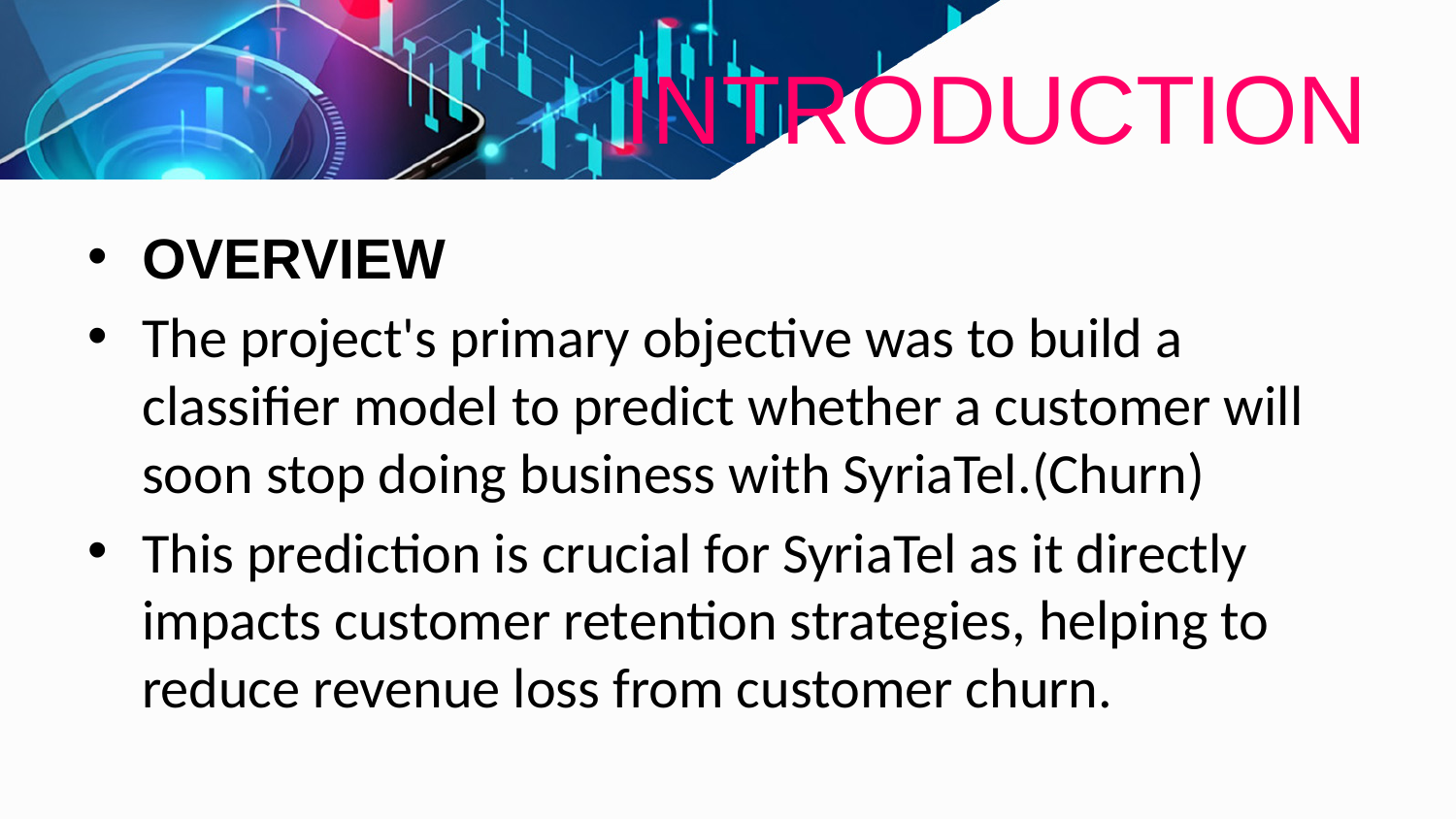

# INTRODUCTION
OVERVIEW
The project's primary objective was to build a classifier model to predict whether a customer will soon stop doing business with SyriaTel.(Churn)
This prediction is crucial for SyriaTel as it directly impacts customer retention strategies, helping to reduce revenue loss from customer churn.